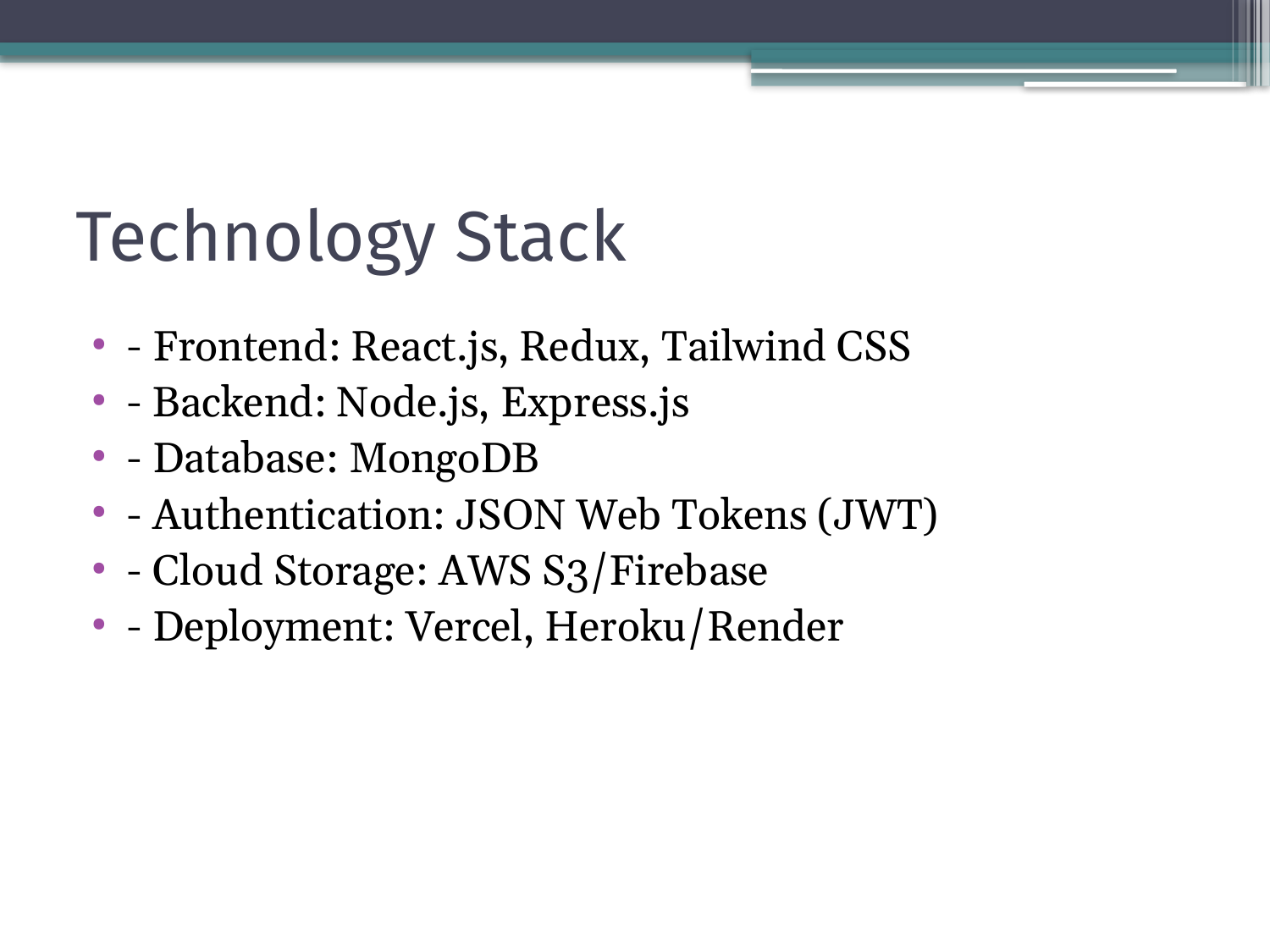

# Technology Stack
- Frontend: React.js, Redux, Tailwind CSS
- Backend: Node.js, Express.js
- Database: MongoDB
- Authentication: JSON Web Tokens (JWT)
- Cloud Storage: AWS S3/Firebase
- Deployment: Vercel, Heroku/Render